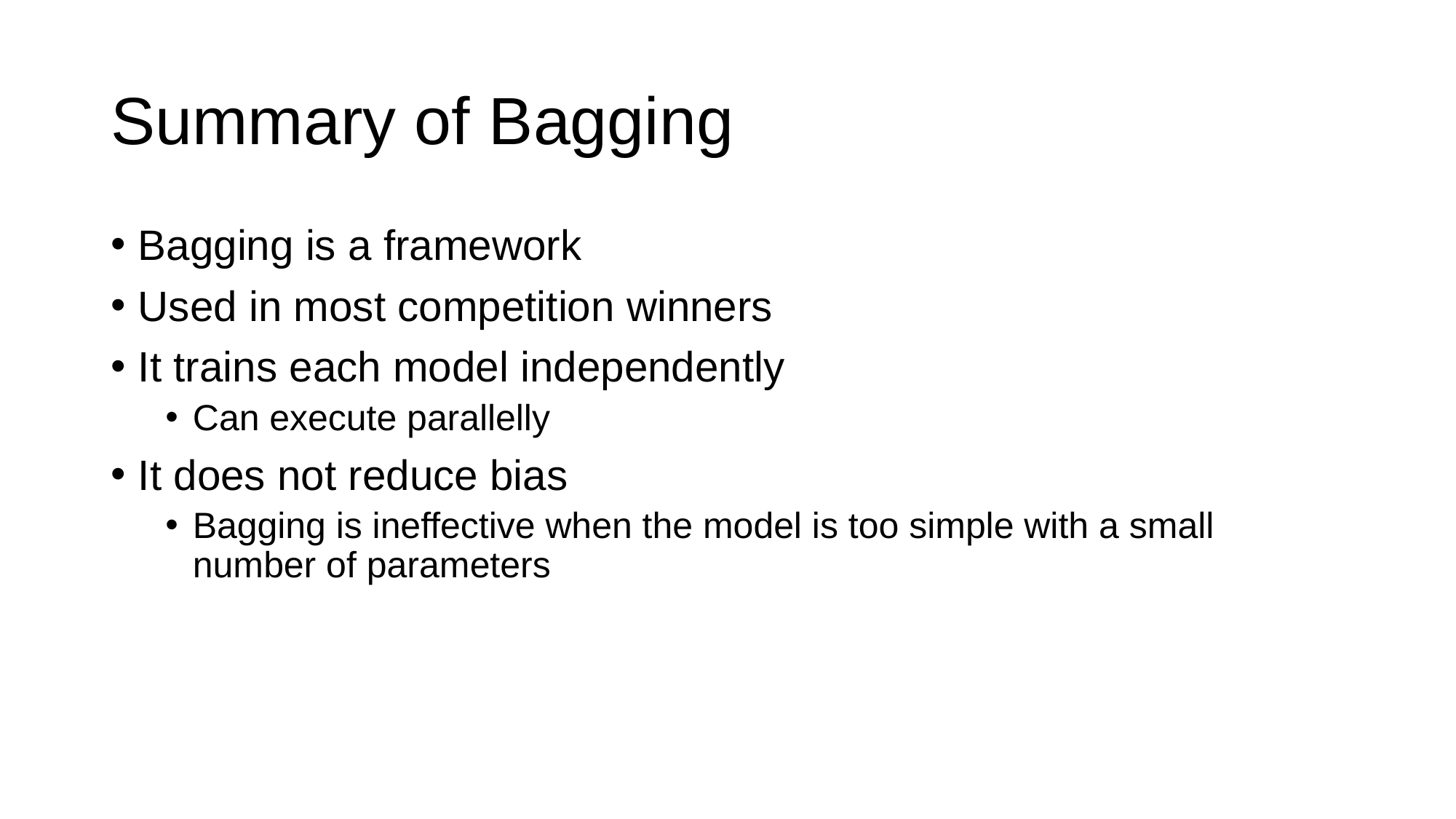

# Summary of Bagging
Bagging is a framework
Used in most competition winners
It trains each model independently
Can execute parallelly
It does not reduce bias
Bagging is ineffective when the model is too simple with a small number of parameters